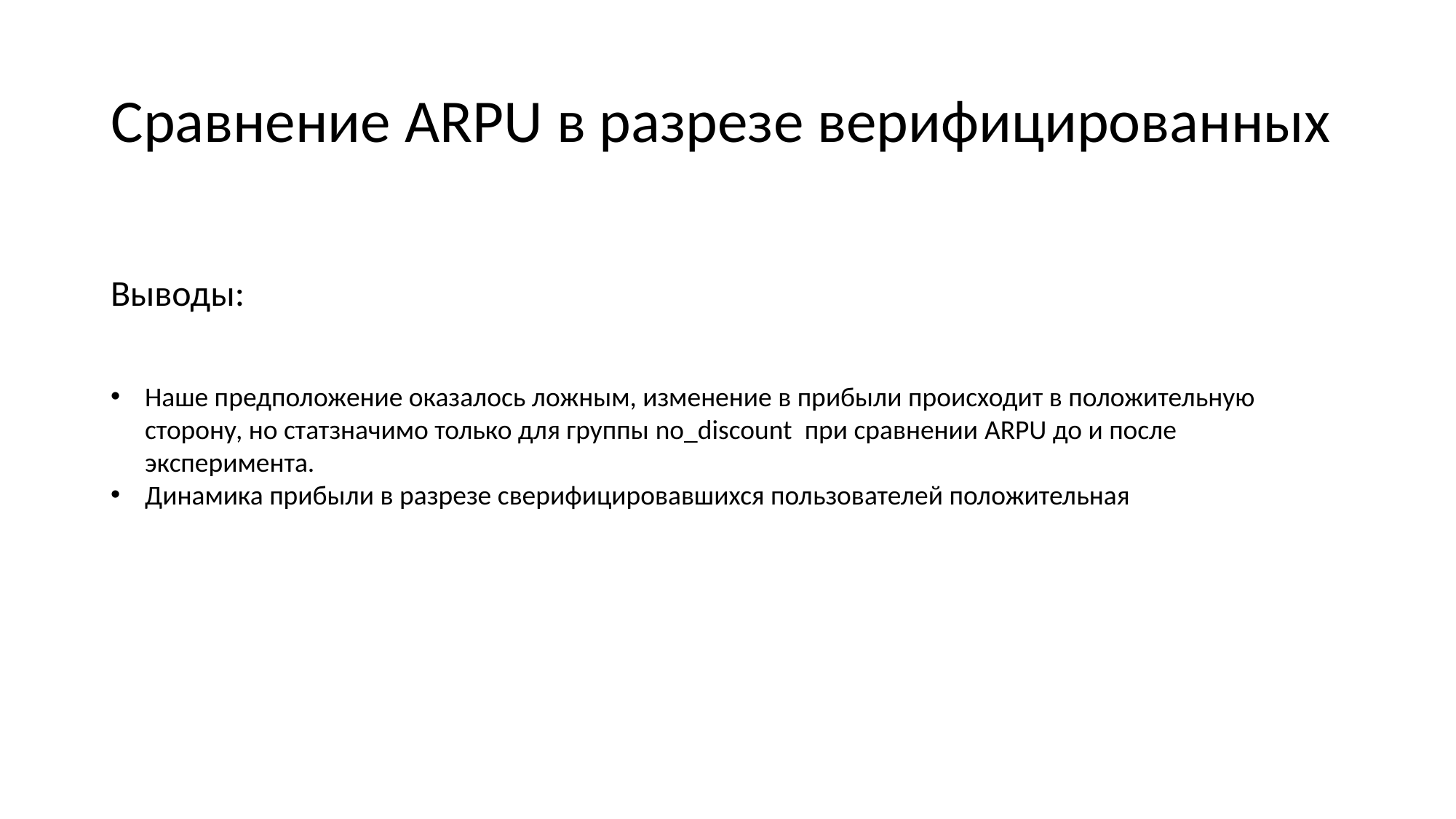

# Cравнение ARPU в разрезе верифицированных
Выводы:

Наше предположение оказалось ложным, изменение в прибыли происходит в положительную сторону, но статзначимо только для группы no_discount  при сравнении ARPU до и после эксперимента.
Динамика прибыли в разрезе сверифицировавшихся пользователей положительная